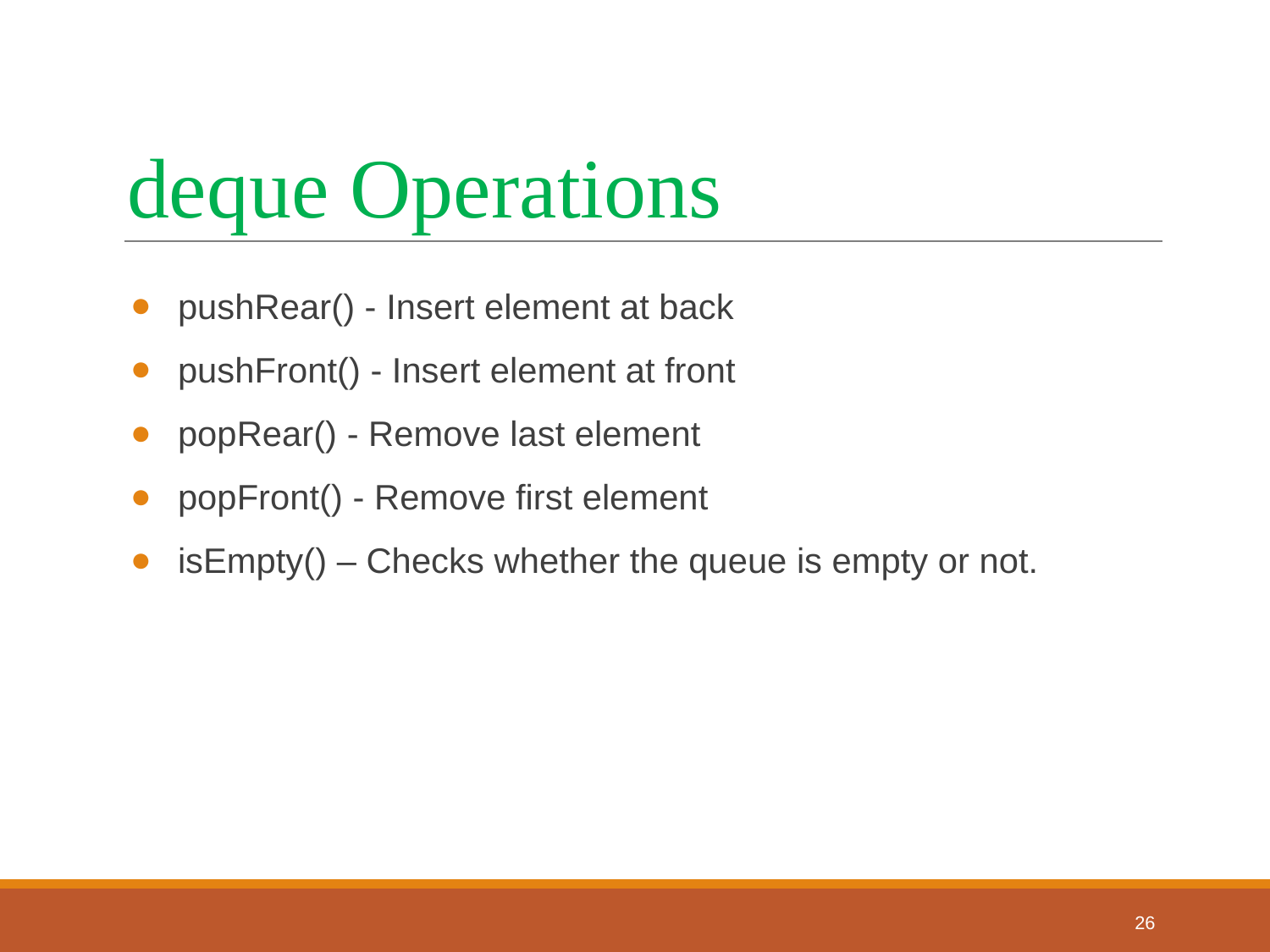

# deque Operations
pushRear() - Insert element at back
pushFront() - Insert element at front
popRear() - Remove last element
popFront() - Remove first element
isEmpty() – Checks whether the queue is empty or not.

26